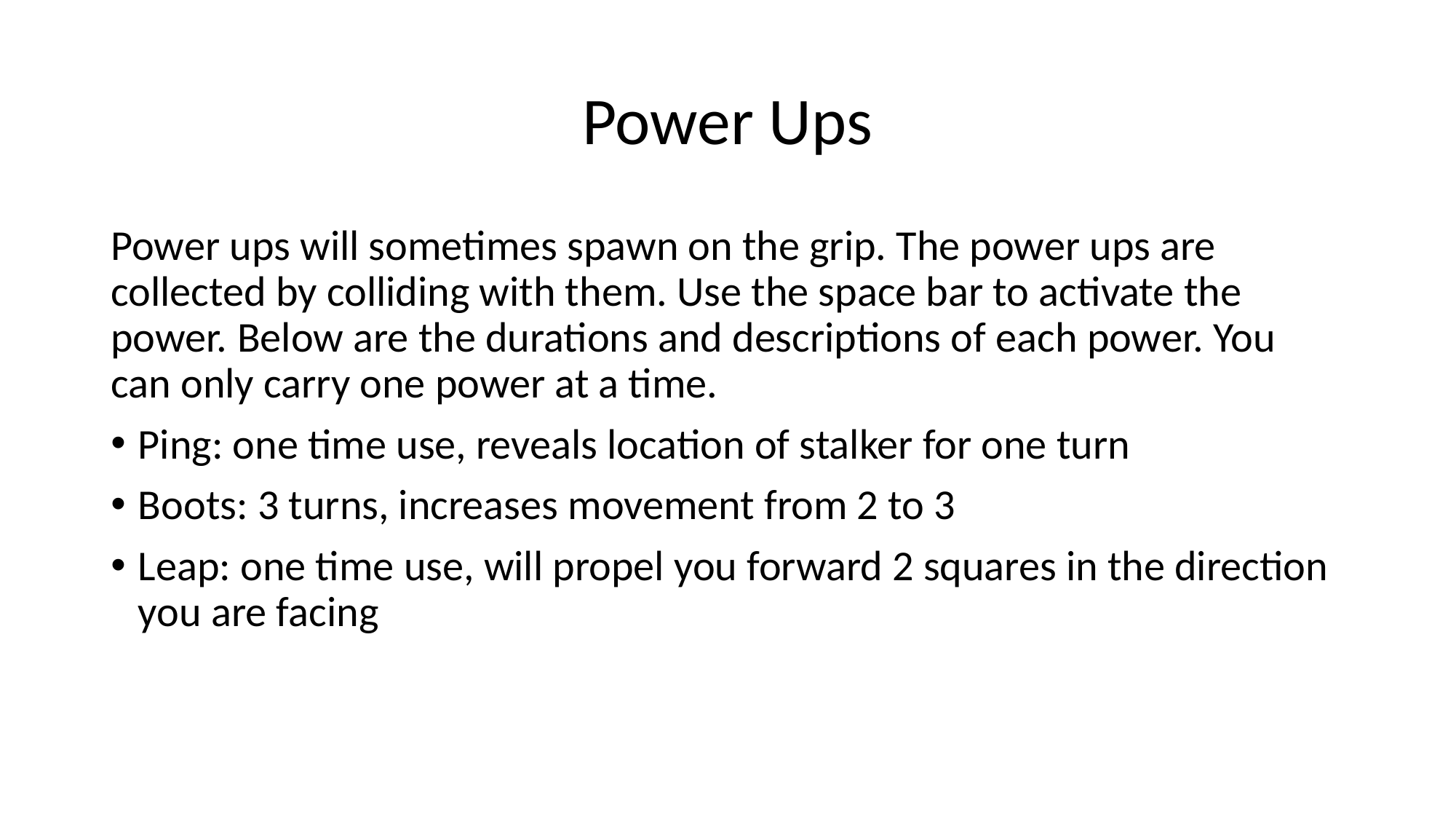

# Power Ups
Power ups will sometimes spawn on the grip. The power ups are collected by colliding with them. Use the space bar to activate the power. Below are the durations and descriptions of each power. You can only carry one power at a time.
Ping: one time use, reveals location of stalker for one turn
Boots: 3 turns, increases movement from 2 to 3
Leap: one time use, will propel you forward 2 squares in the direction you are facing